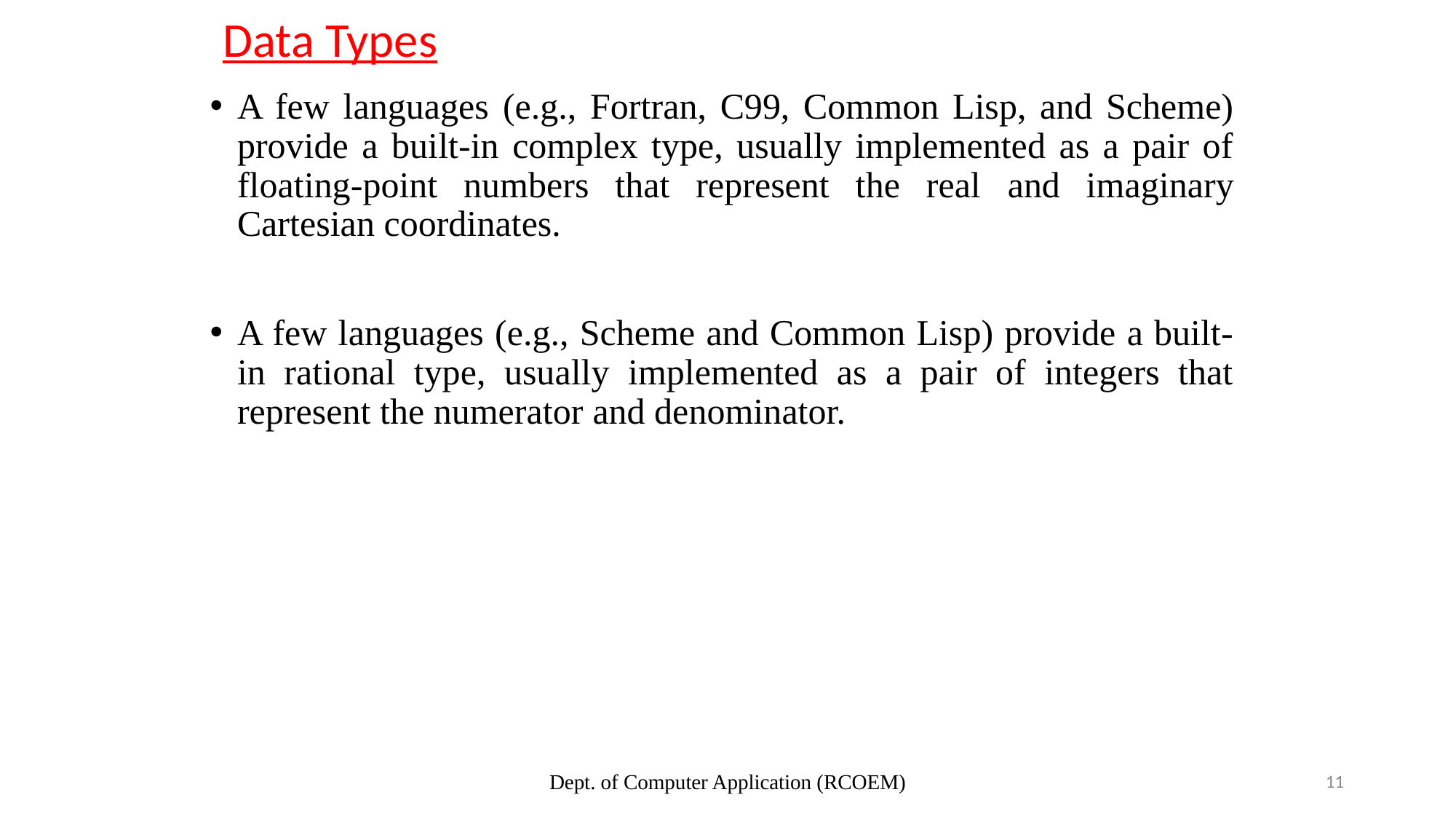

# Data Types
A few languages (e.g., Fortran, C99, Common Lisp, and Scheme) provide a built-in complex type, usually implemented as a pair of floating-point numbers that represent the real and imaginary Cartesian coordinates.

A few languages (e.g., Scheme and Common Lisp) provide a built-in rational type, usually implemented as a pair of integers that represent the numerator and denominator.

Dept. of Computer Application (RCOEM)
11